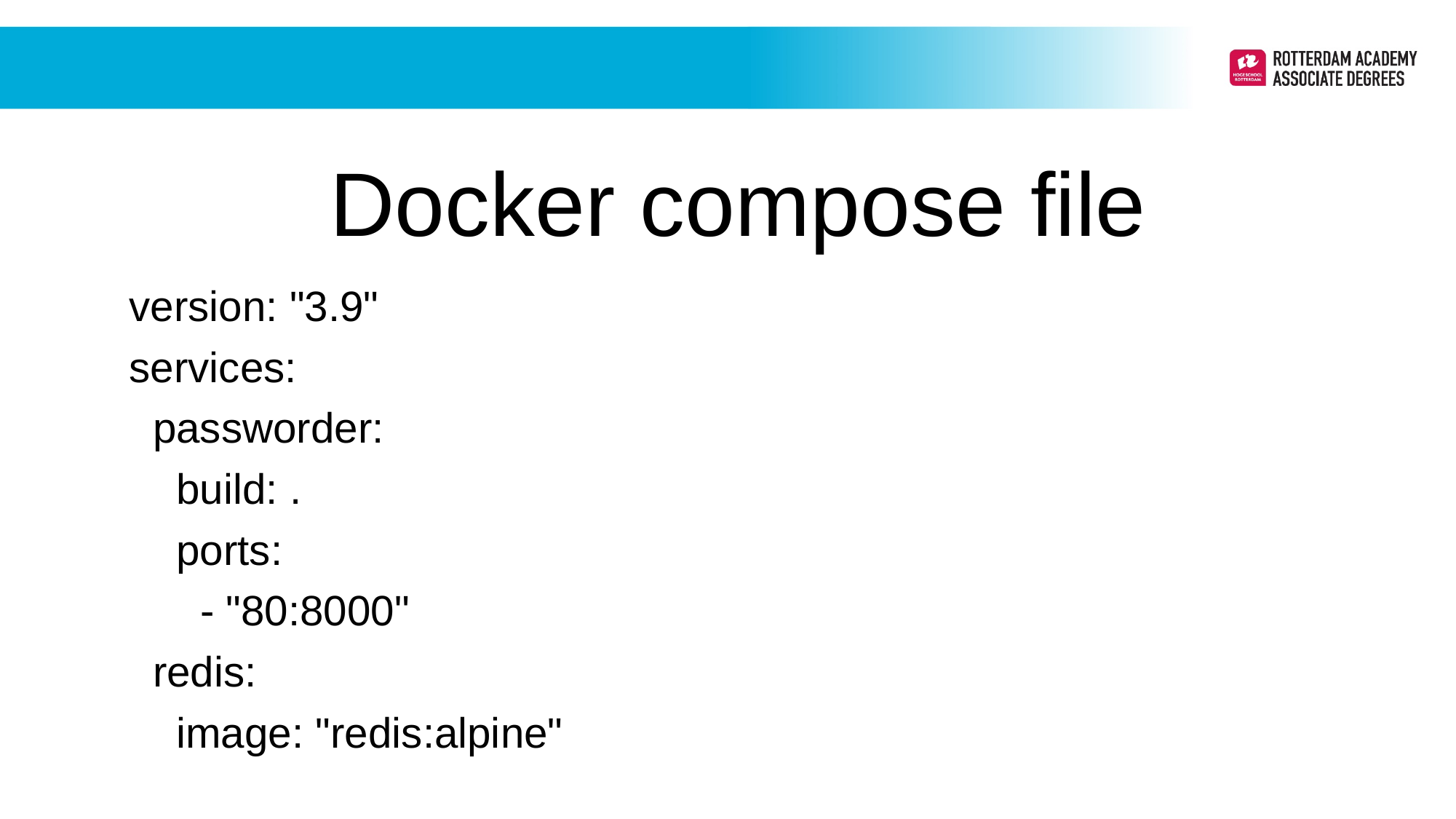

Docker compose file

version: "3.9"
services:
  passworder:
    build: .
    ports:
      - "80:8000"
  redis:
    image: "redis:alpine"
Periode 1
Periode 1